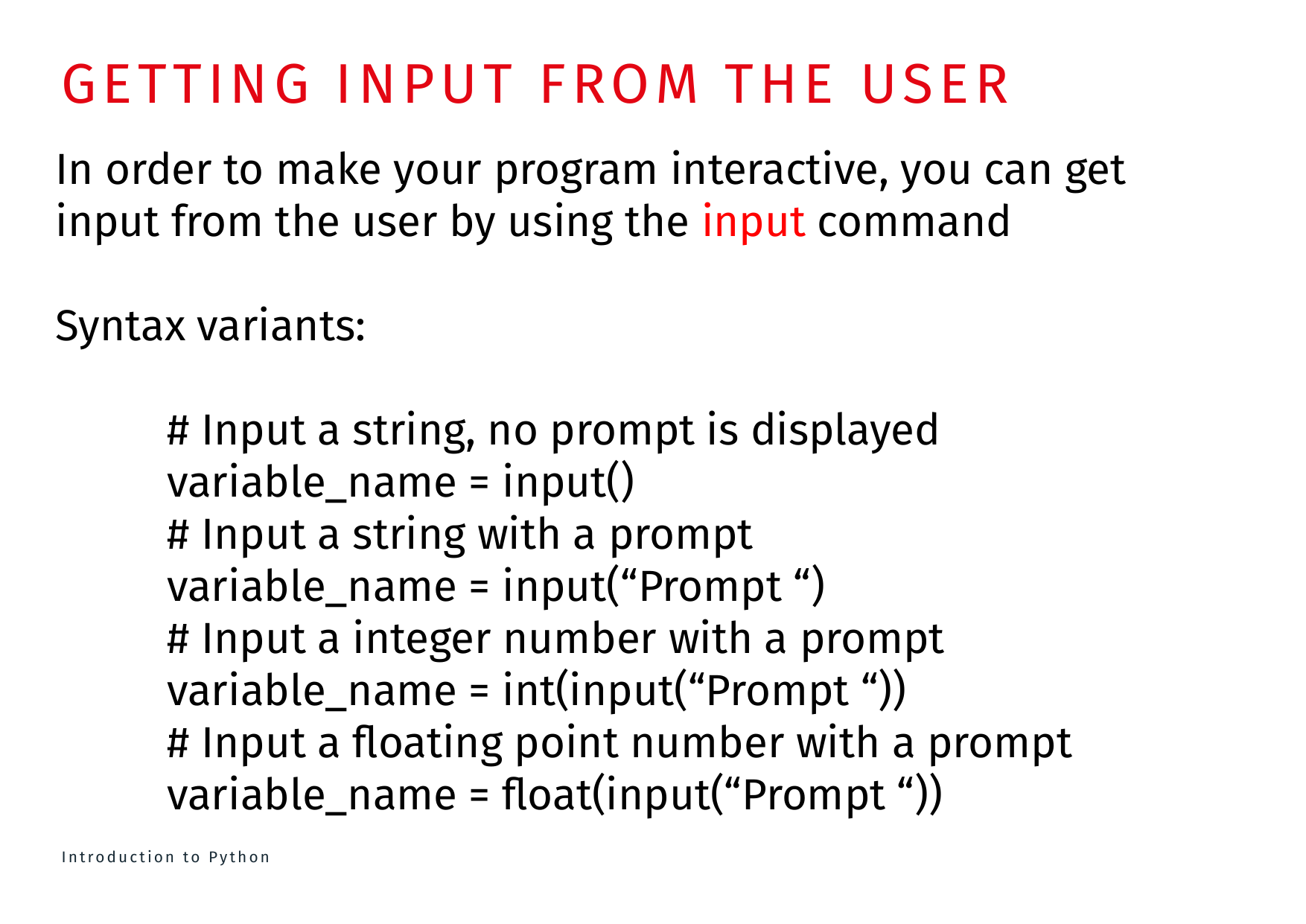

# Getting input from the user
In order to make your program interactive, you can get input from the user by using the input command

Syntax variants:

	# Input a string, no prompt is displayed
	variable_name = input()
	# Input a string with a prompt
	variable_name = input(“Prompt “)
	# Input a integer number with a prompt
	variable_name = int(input(“Prompt “))
	# Input a floating point number with a prompt
	variable_name = float(input(“Prompt “))
Introduction to Python